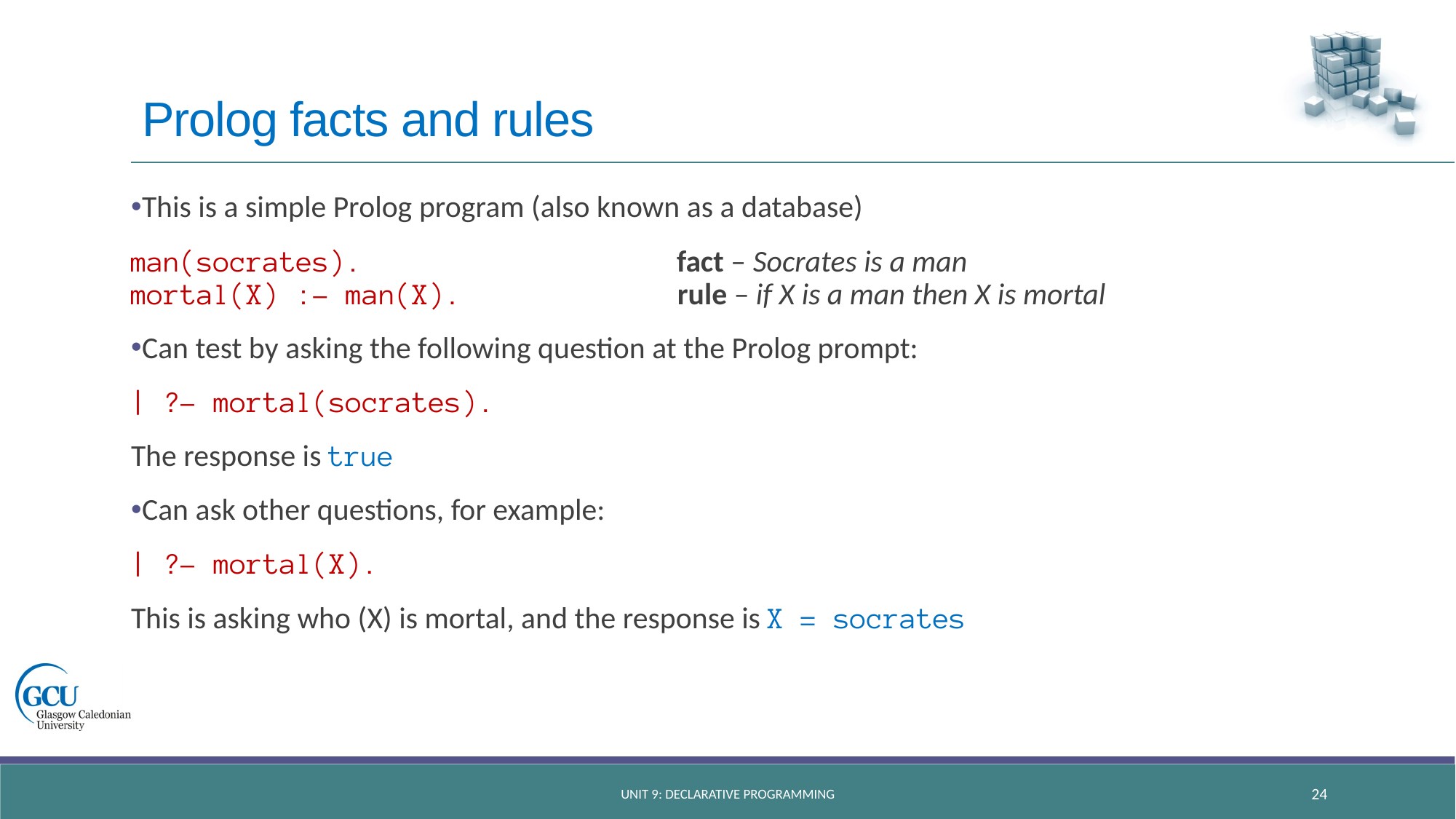

# Prolog facts and rules
This is a simple Prolog program (also known as a database)
man(socrates). 			fact – Socrates is a man
mortal(X) :- man(X).             rule – if X is a man then X is mortal
Can test by asking the following question at the Prolog prompt:
| ?- mortal(socrates).
The response is true
Can ask other questions, for example:
| ?- mortal(X).
This is asking who (X) is mortal, and the response is X = socrates
unit 9: declarative programming
24